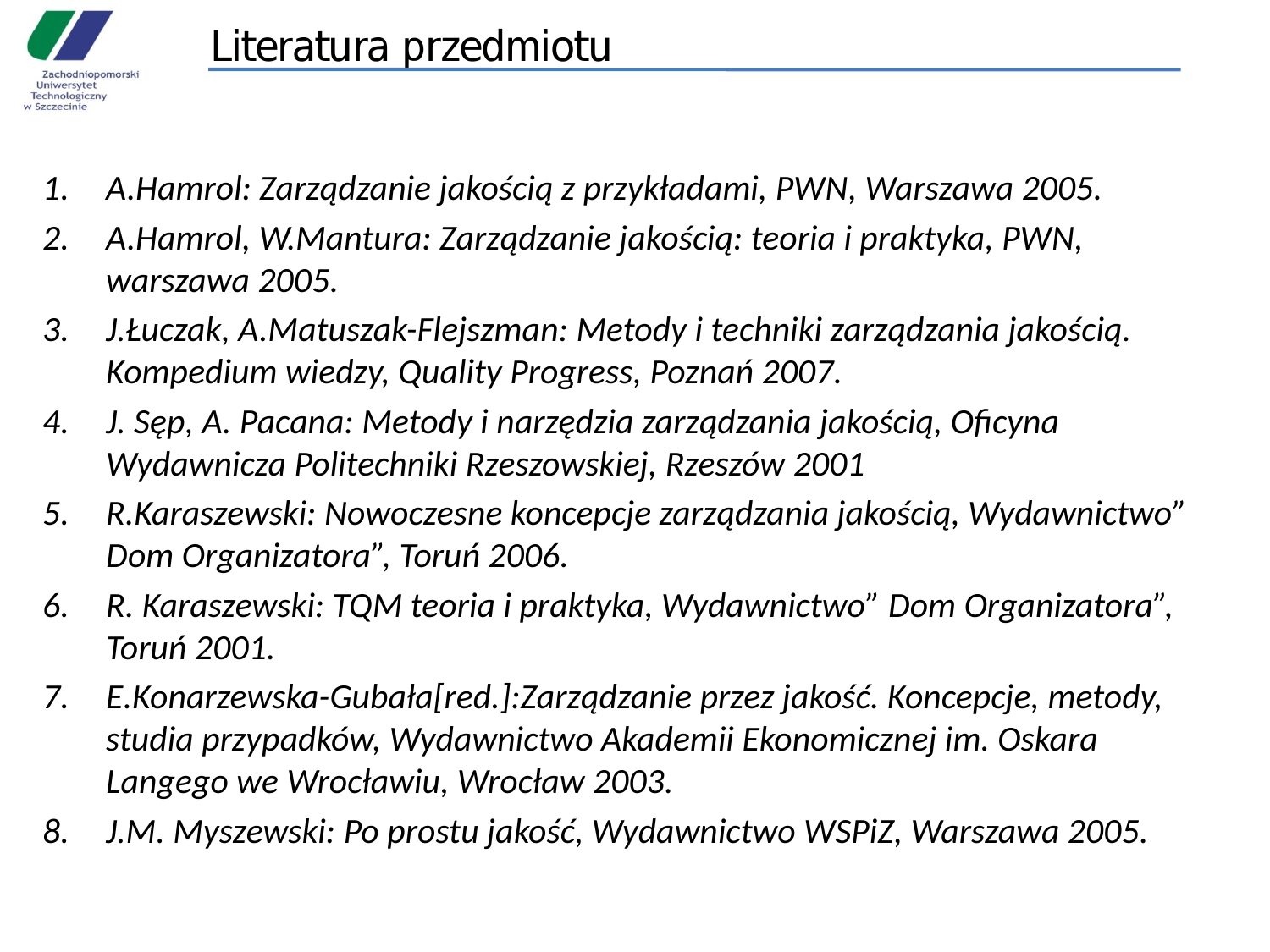

# Literatura przedmiotu
A.Hamrol: Zarządzanie jakością z przykładami, PWN, Warszawa 2005.
A.Hamrol, W.Mantura: Zarządzanie jakością: teoria i praktyka, PWN, warszawa 2005.
J.Łuczak, A.Matuszak-Flejszman: Metody i techniki zarządzania jakością. Kompedium wiedzy, Quality Progress, Poznań 2007.
J. Sęp, A. Pacana: Metody i narzędzia zarządzania jakością, Oficyna Wydawnicza Politechniki Rzeszowskiej, Rzeszów 2001
R.Karaszewski: Nowoczesne koncepcje zarządzania jakością, Wydawnictwo” Dom Organizatora”, Toruń 2006.
R. Karaszewski: TQM teoria i praktyka, Wydawnictwo” Dom Organizatora”, Toruń 2001.
E.Konarzewska-Gubała[red.]:Zarządzanie przez jakość. Koncepcje, metody, studia przypadków, Wydawnictwo Akademii Ekonomicznej im. Oskara Langego we Wrocławiu, Wrocław 2003.
J.M. Myszewski: Po prostu jakość, Wydawnictwo WSPiZ, Warszawa 2005.